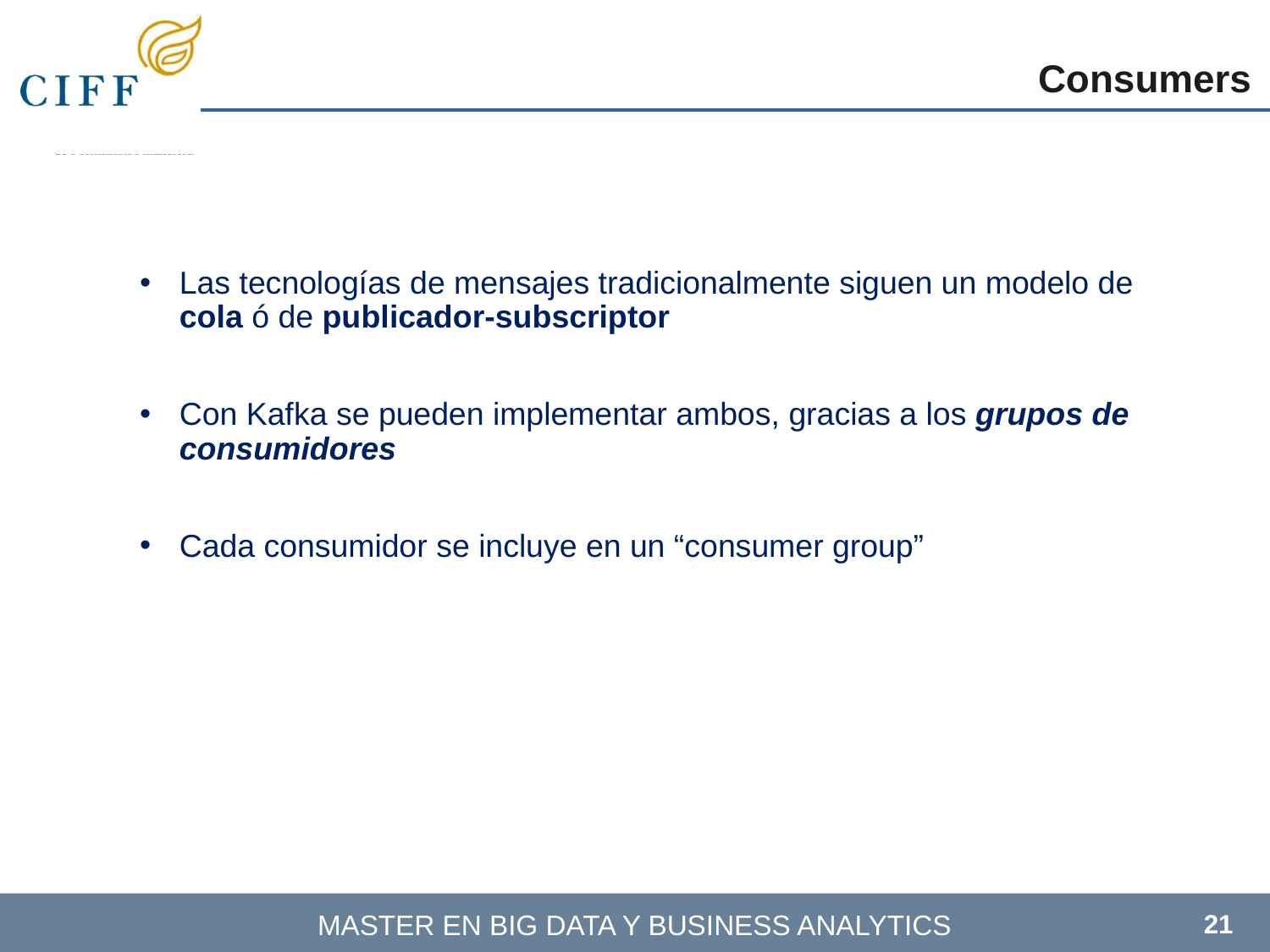

Consumers

Las tecnologías de mensajes tradicionalmente siguen un modelo de cola ó de publicador-subscriptor

Con Kafka se pueden implementar ambos, gracias a los grupos de consumidores

Cada consumidor se incluye en un “consumer group”

21